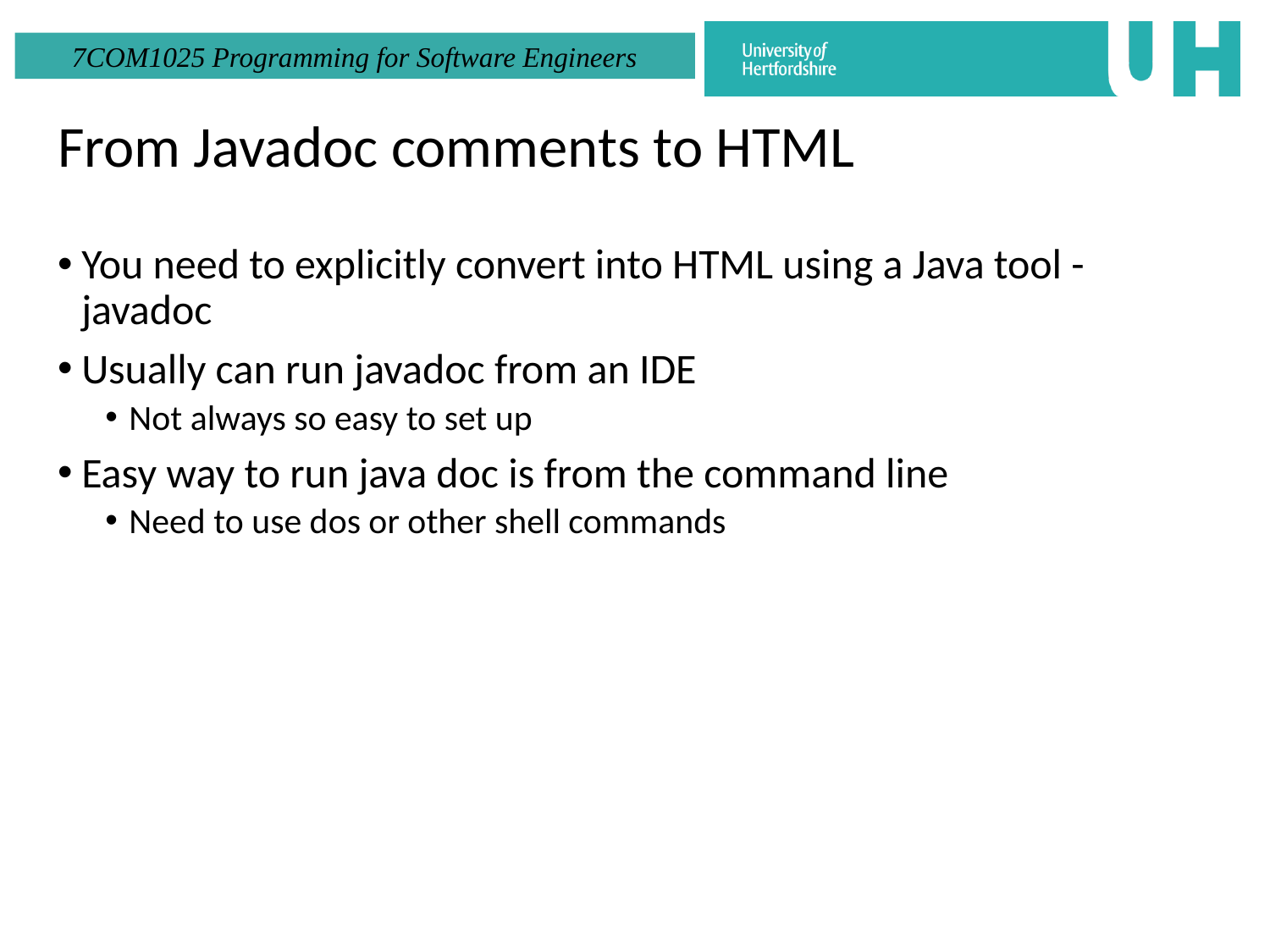

# From Javadoc comments to HTML
You need to explicitly convert into HTML using a Java tool - javadoc
Usually can run javadoc from an IDE
Not always so easy to set up
Easy way to run java doc is from the command line
Need to use dos or other shell commands